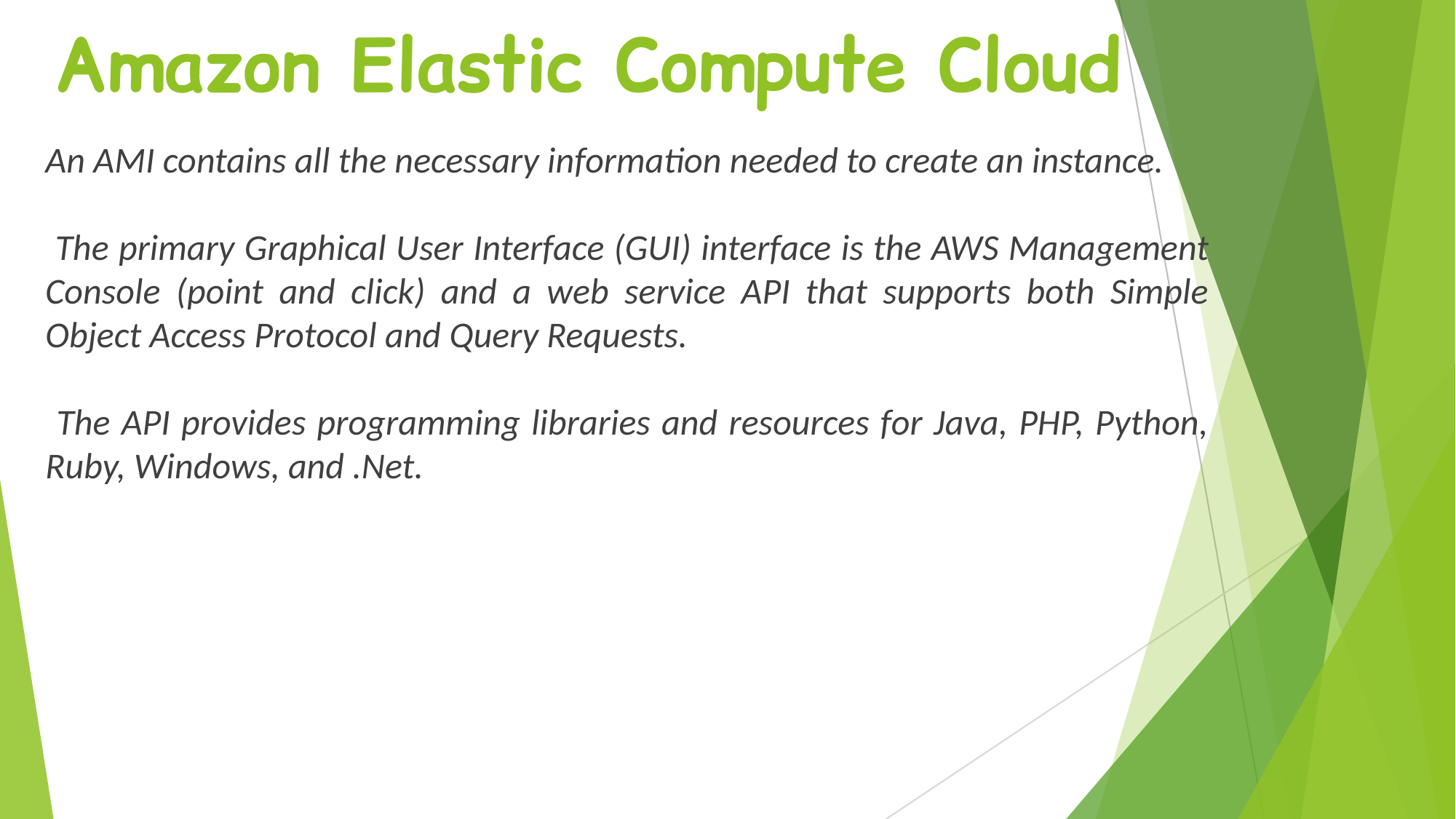

# Amazon Elastic Compute Cloud
An AMI contains all the necessary information needed to create an instance.

 The primary Graphical User Interface (GUI) interface is the AWS Management Console (point and click) and a web service API that supports both Simple Object Access Protocol and Query Requests.

 The API provides programming libraries and resources for Java, PHP, Python, Ruby, Windows, and .Net.